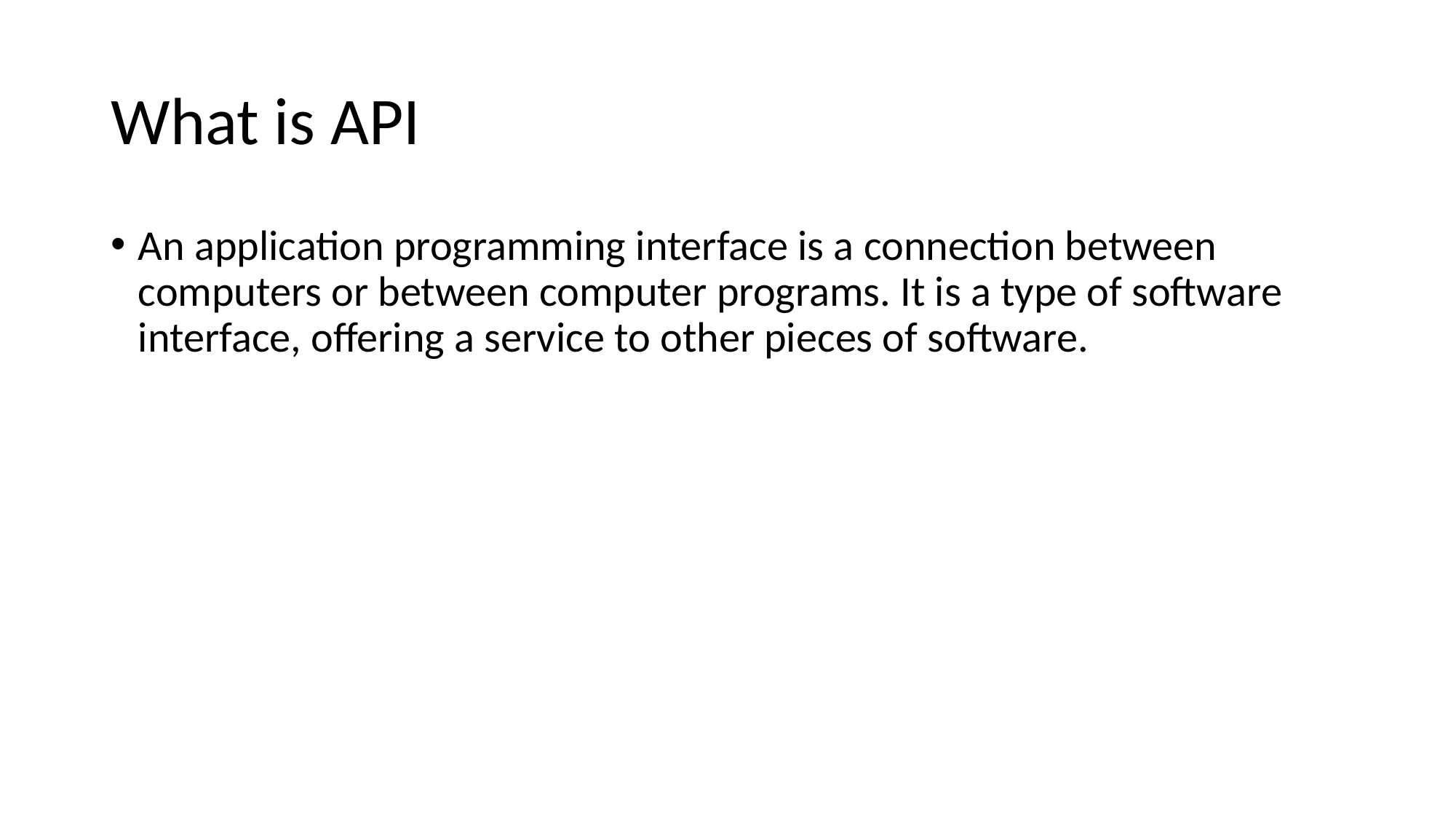

# What is API
An application programming interface is a connection between computers or between computer programs. It is a type of software interface, offering a service to other pieces of software.